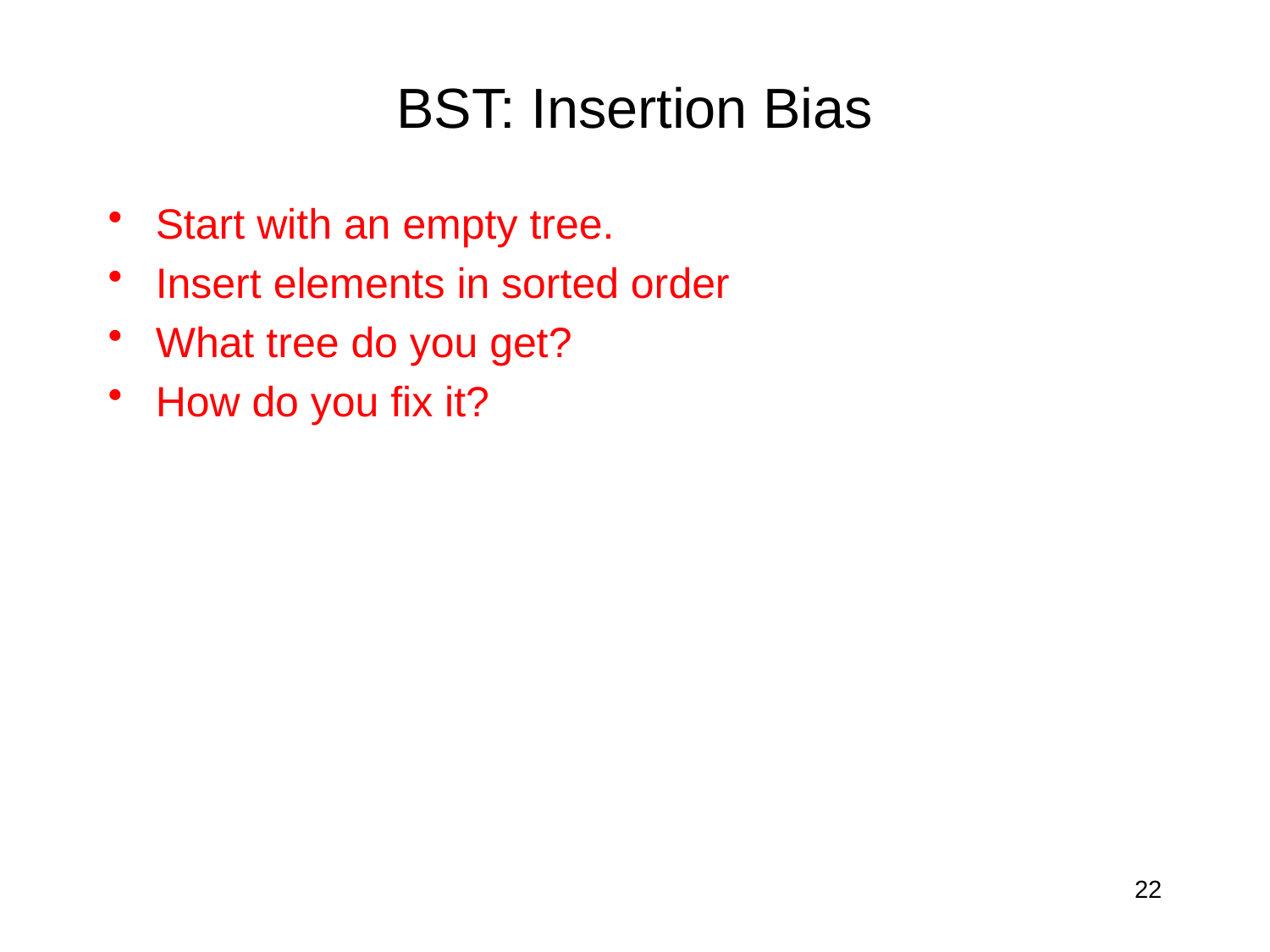

# BST: Insertion Bias
Start with an empty tree.
Insert elements in sorted order
What tree do you get?
How do you fix it?
22